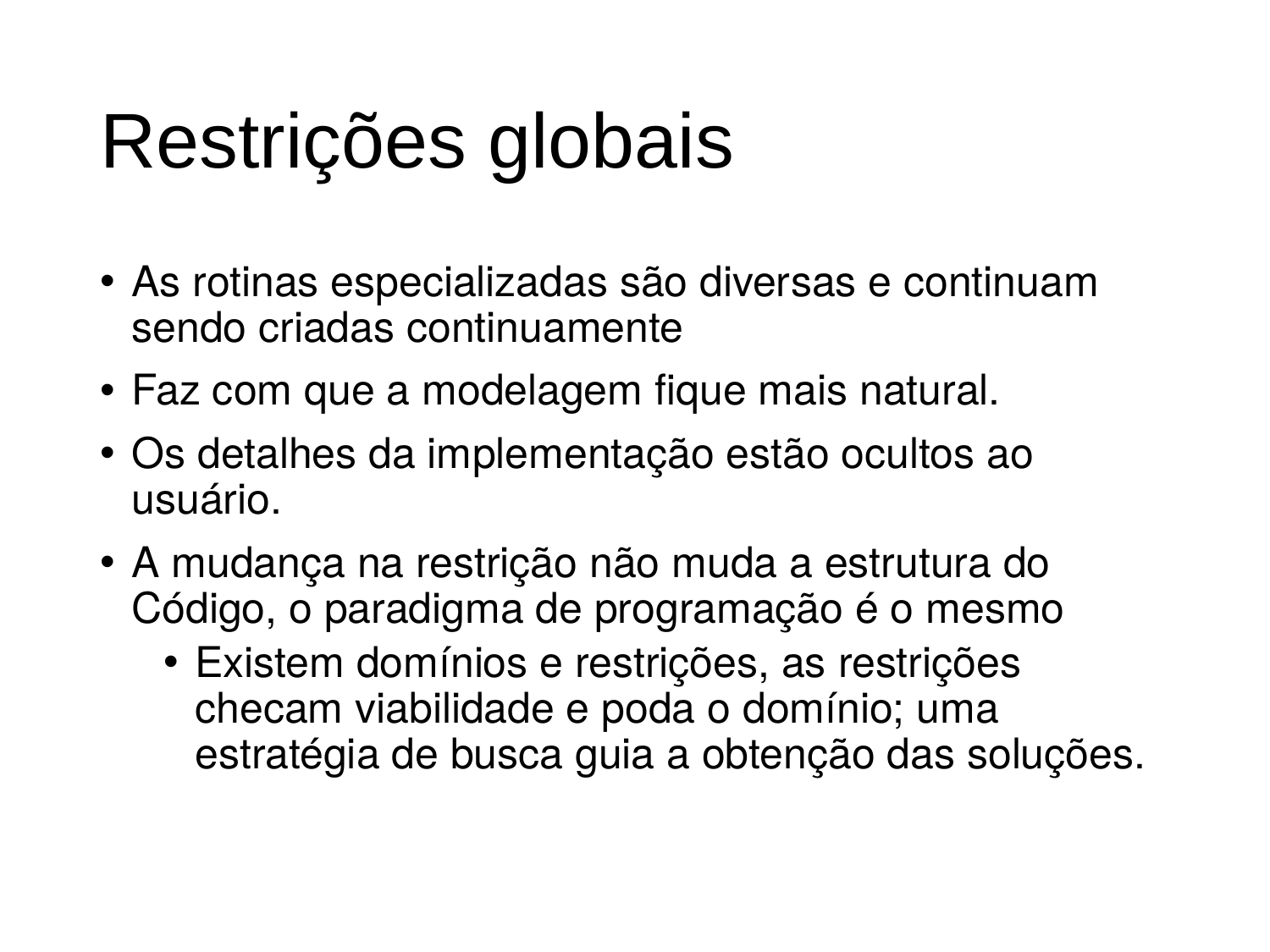

# Restrições globais
As rotinas especializadas são diversas e continuam sendo criadas continuamente
Faz com que a modelagem fique mais natural.
Os detalhes da implementação estão ocultos ao usuário.
A mudança na restrição não muda a estrutura do Código, o paradigma de programação é o mesmo
Existem domínios e restrições, as restrições checam viabilidade e poda o domínio; uma estratégia de busca guia a obtenção das soluções.